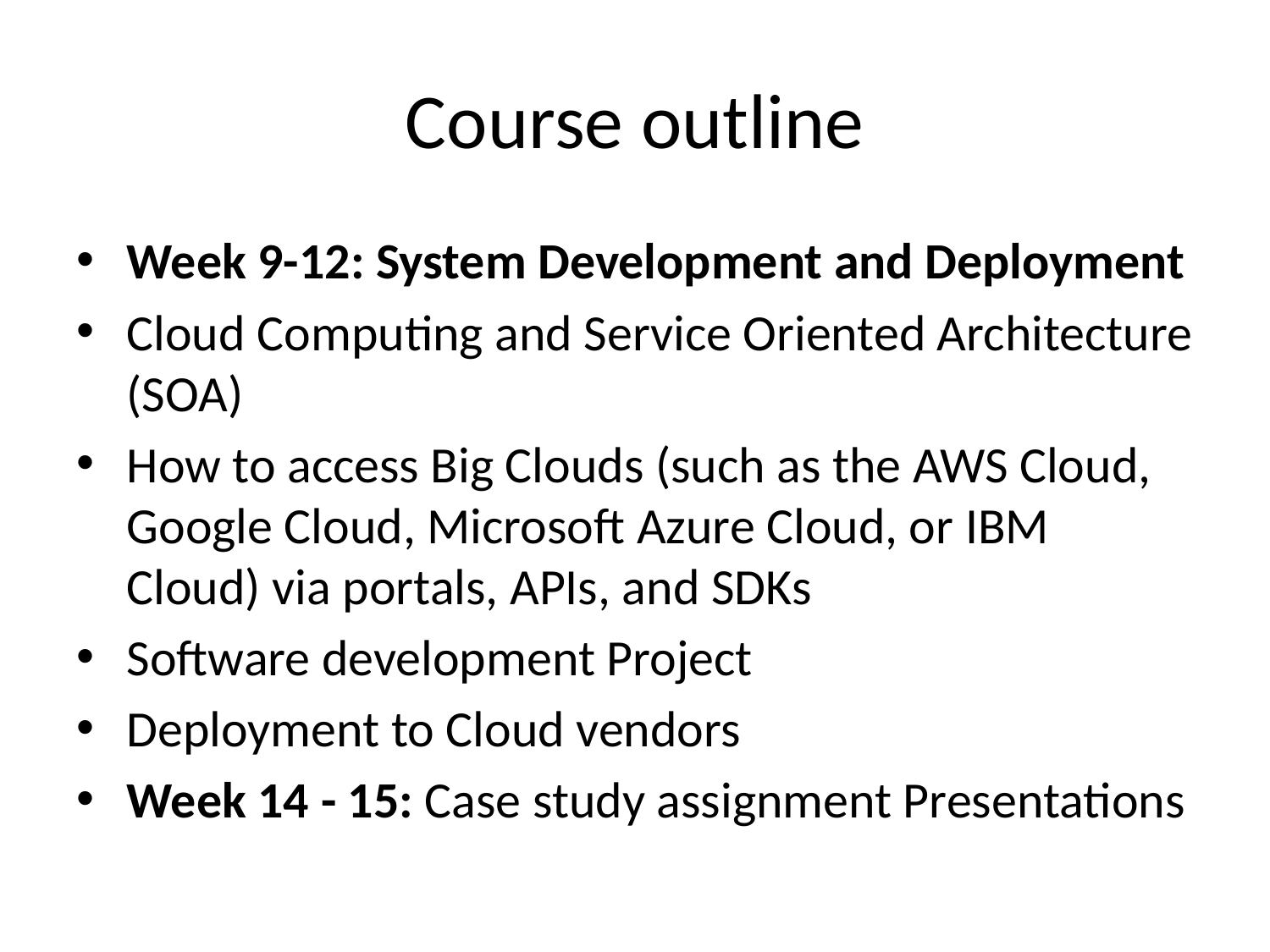

# Course outline
Week 9-12: System Development and Deployment
Cloud Computing and Service Oriented Architecture (SOA)
How to access Big Clouds (such as the AWS Cloud, Google Cloud, Microsoft Azure Cloud, or IBM Cloud) via portals, APIs, and SDKs
Software development Project
Deployment to Cloud vendors
Week 14 - 15: Case study assignment Presentations